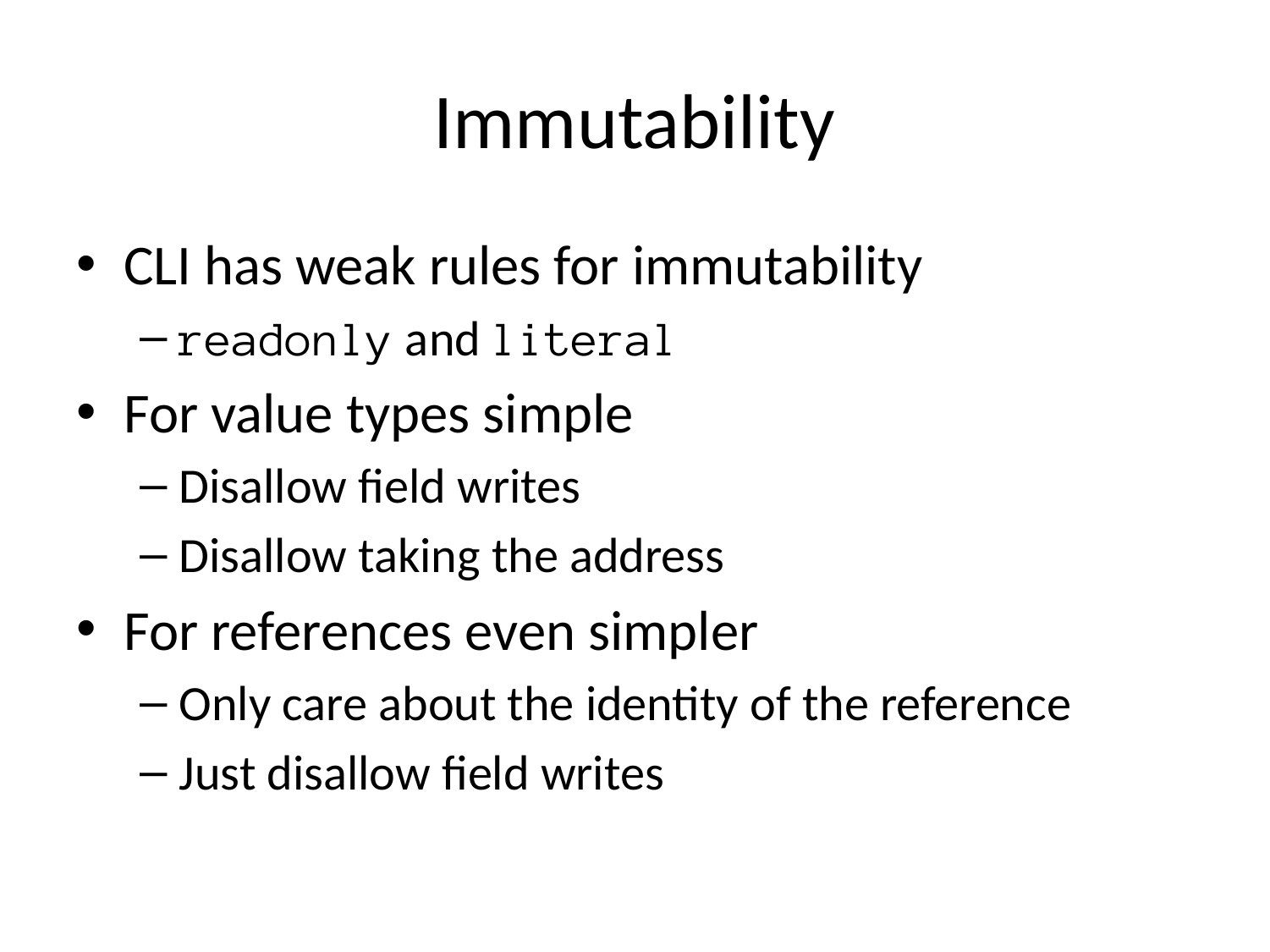

# Immutability
CLI has weak rules for immutability
readonly and literal
For value types simple
Disallow field writes
Disallow taking the address
For references even simpler
Only care about the identity of the reference
Just disallow field writes